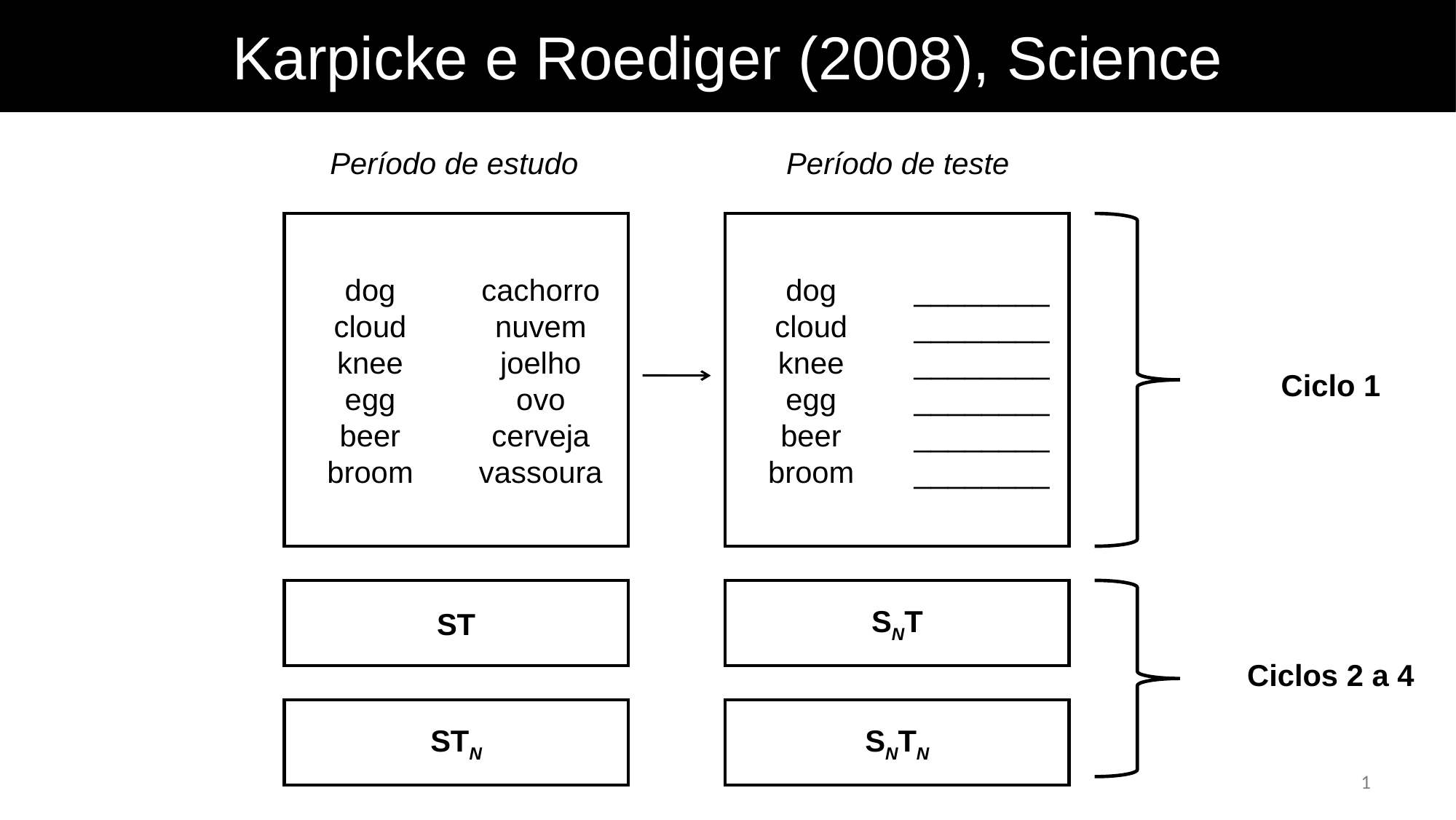

Karpicke e Roediger (2008), Science
Período de estudo
Período de teste

dog
cloud
knee
egg
beer
broom
cachorro
nuvem
joelho
ovo
cerveja
vassoura

dog
cloud
knee
egg
beer
broom
________
________
________
________
________
________

Ciclo 1
ST
SNT

Ciclos 2 a 4
STN
SNTN
1